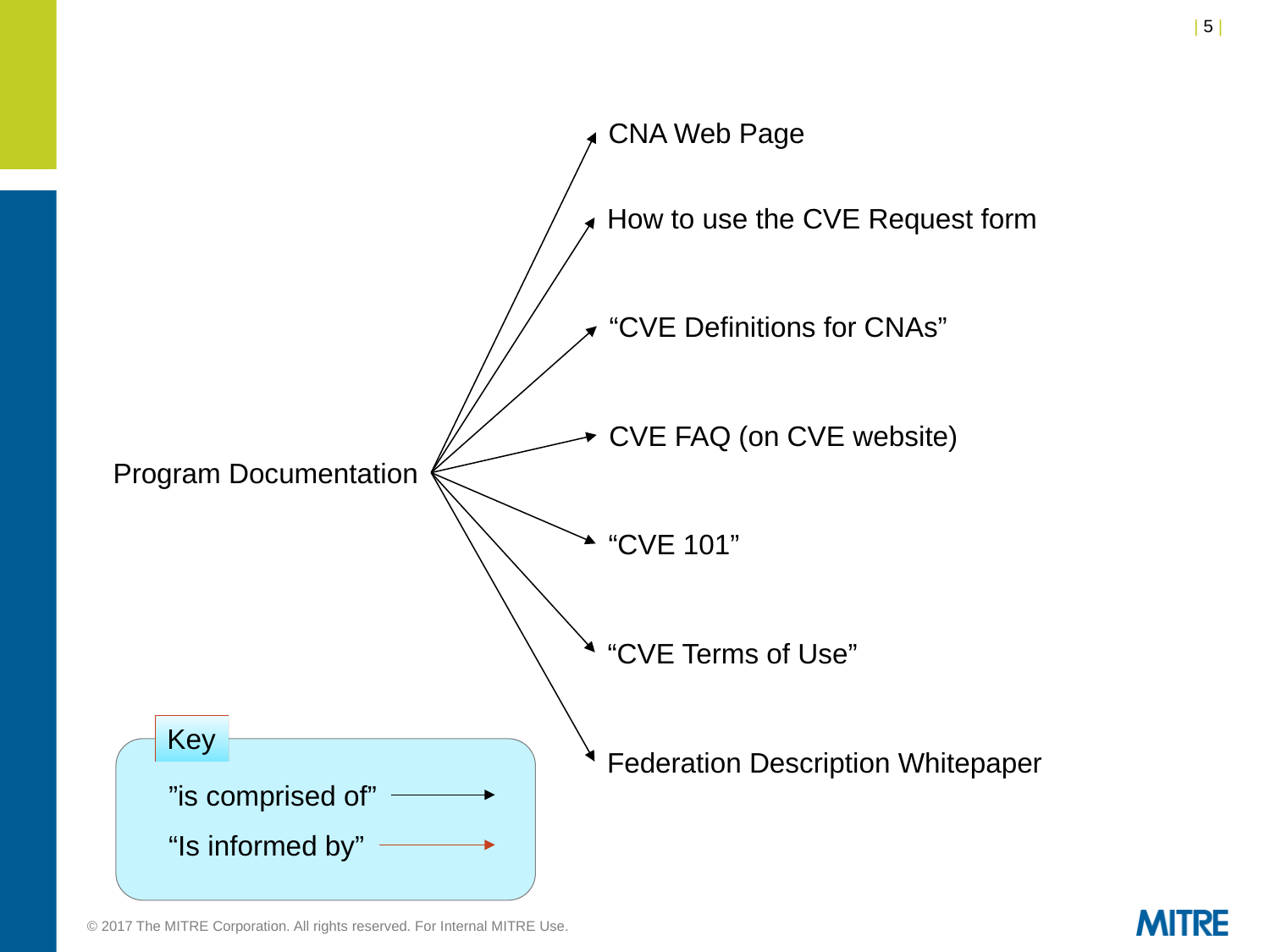

CNA Web Page
How to use the CVE Request form
“CVE Definitions for CNAs”
CVE FAQ (on CVE website)
Program Documentation
“CVE 101”
“CVE Terms of Use”
Key
Federation Description Whitepaper

”is comprised of”
“Is informed by”